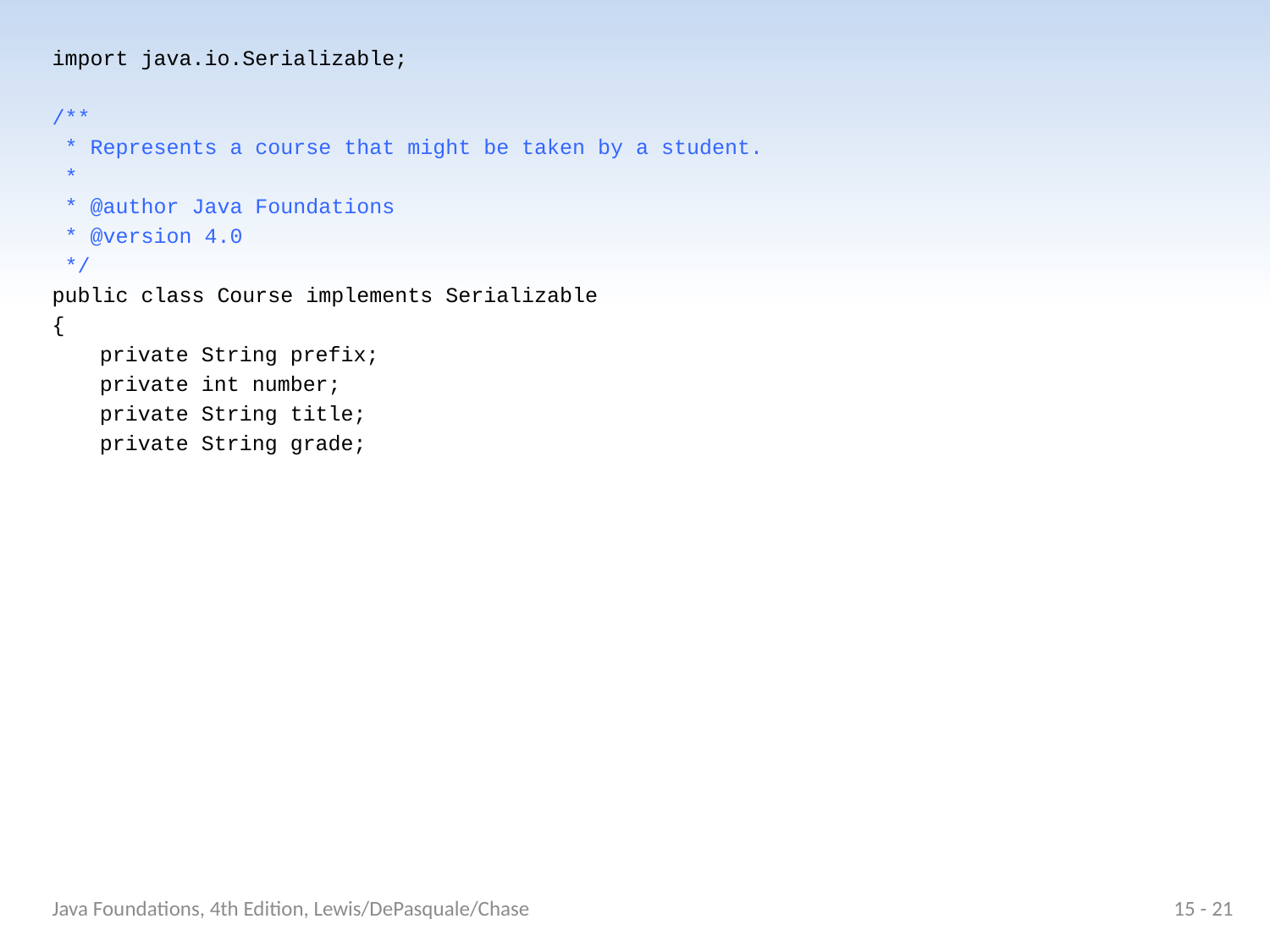

import java.io.Serializable;

/**
 * Represents a course that might be taken by a student.
 *
 * @author Java Foundations
 * @version 4.0
 */
public class Course implements Serializable
{
	private String prefix;
	private int number;
	private String title;
	private String grade;

Java Foundations, 4th Edition, Lewis/DePasquale/Chase
15 - 21